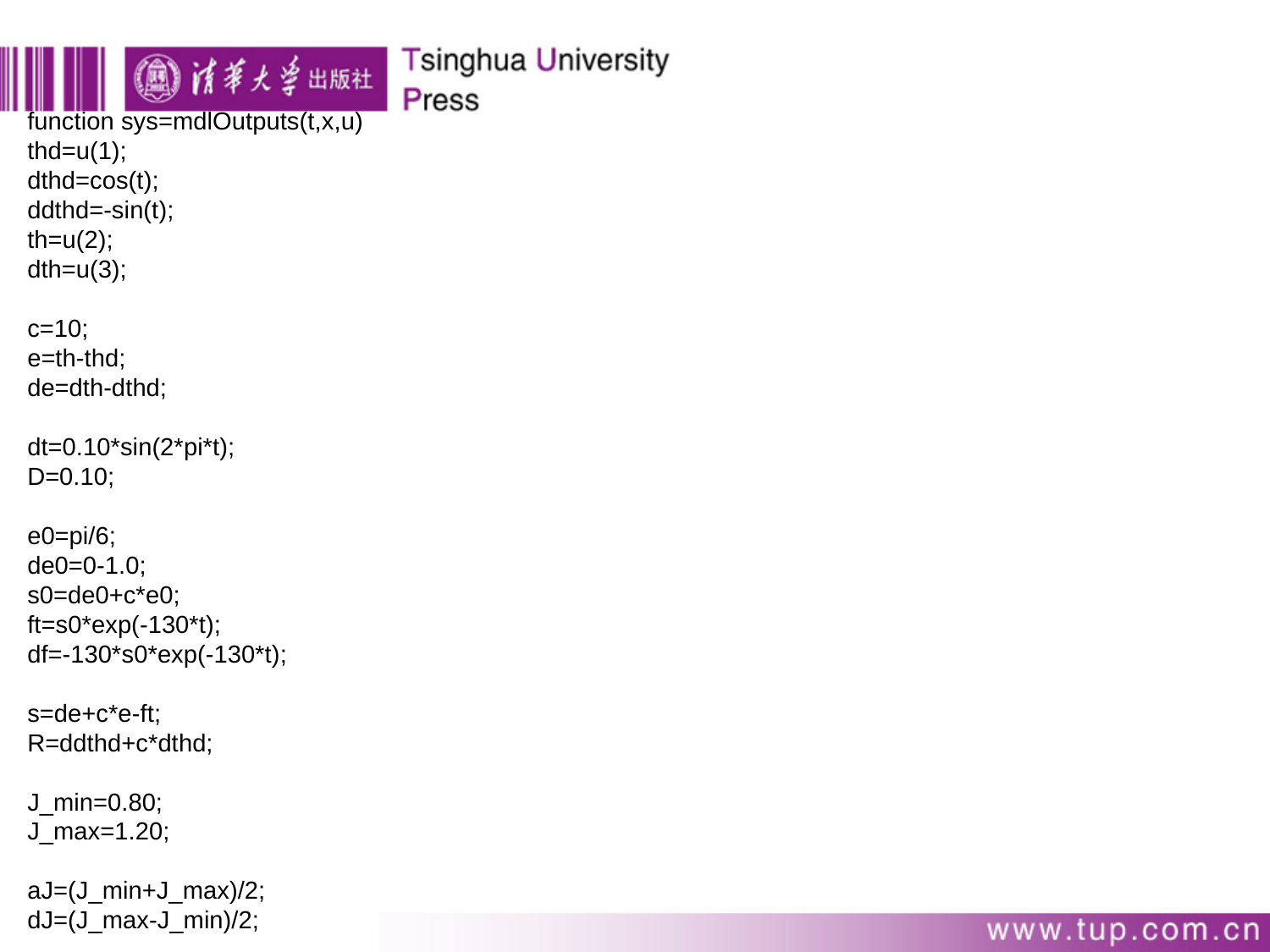

function sys=mdlOutputs(t,x,u)
thd=u(1);
dthd=cos(t);
ddthd=-sin(t);
th=u(2);
dth=u(3);

c=10;
e=th-thd;
de=dth-dthd;

dt=0.10*sin(2*pi*t);
D=0.10;

e0=pi/6;
de0=0-1.0;
s0=de0+c*e0;
ft=s0*exp(-130*t);
df=-130*s0*exp(-130*t);

s=de+c*e-ft;
R=ddthd+c*dthd;

J_min=0.80;
J_max=1.20;

aJ=(J_min+J_max)/2;
dJ=(J_max-J_min)/2;